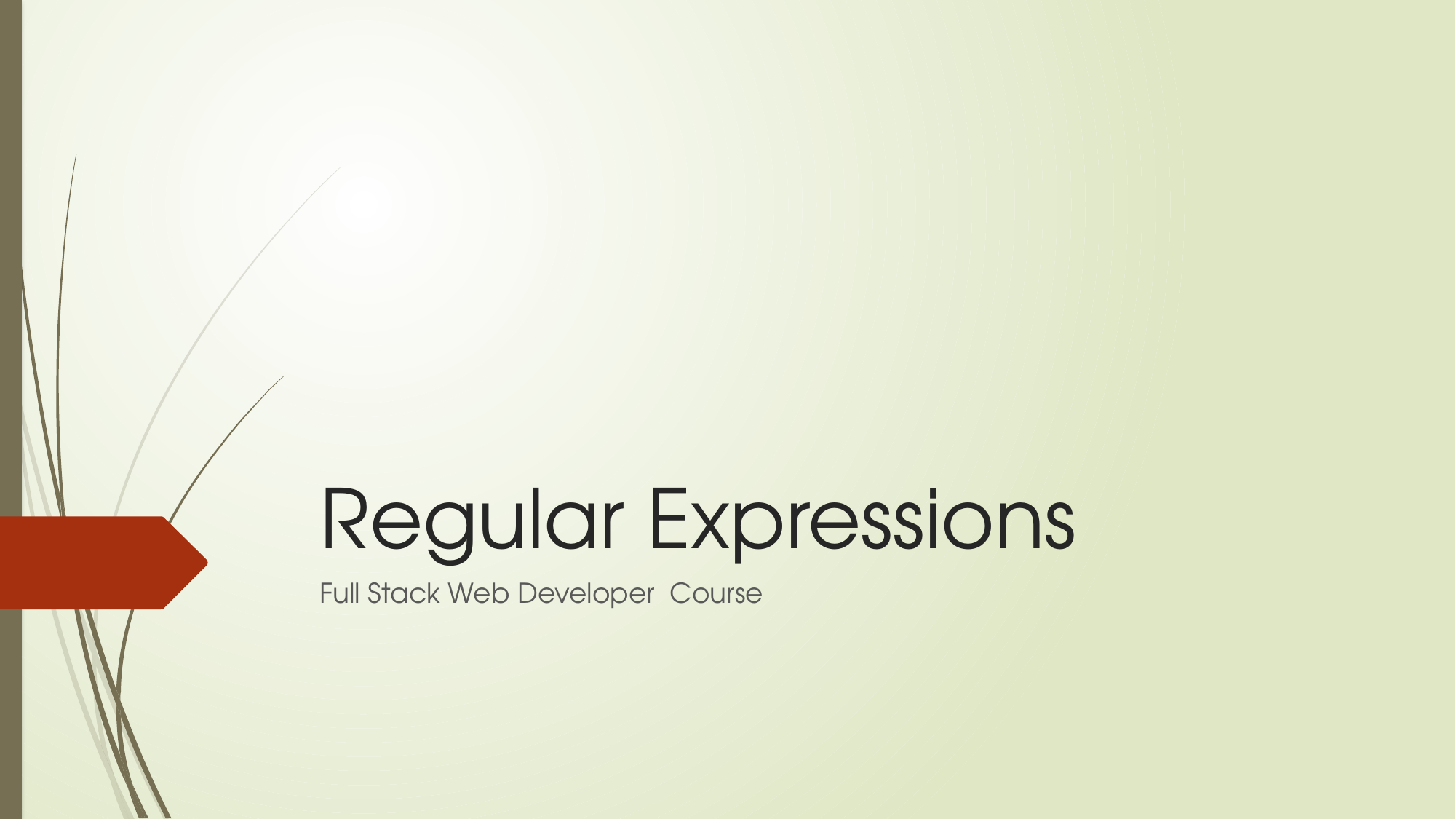

# Regular Expressions
Full Stack Web Developer  Course